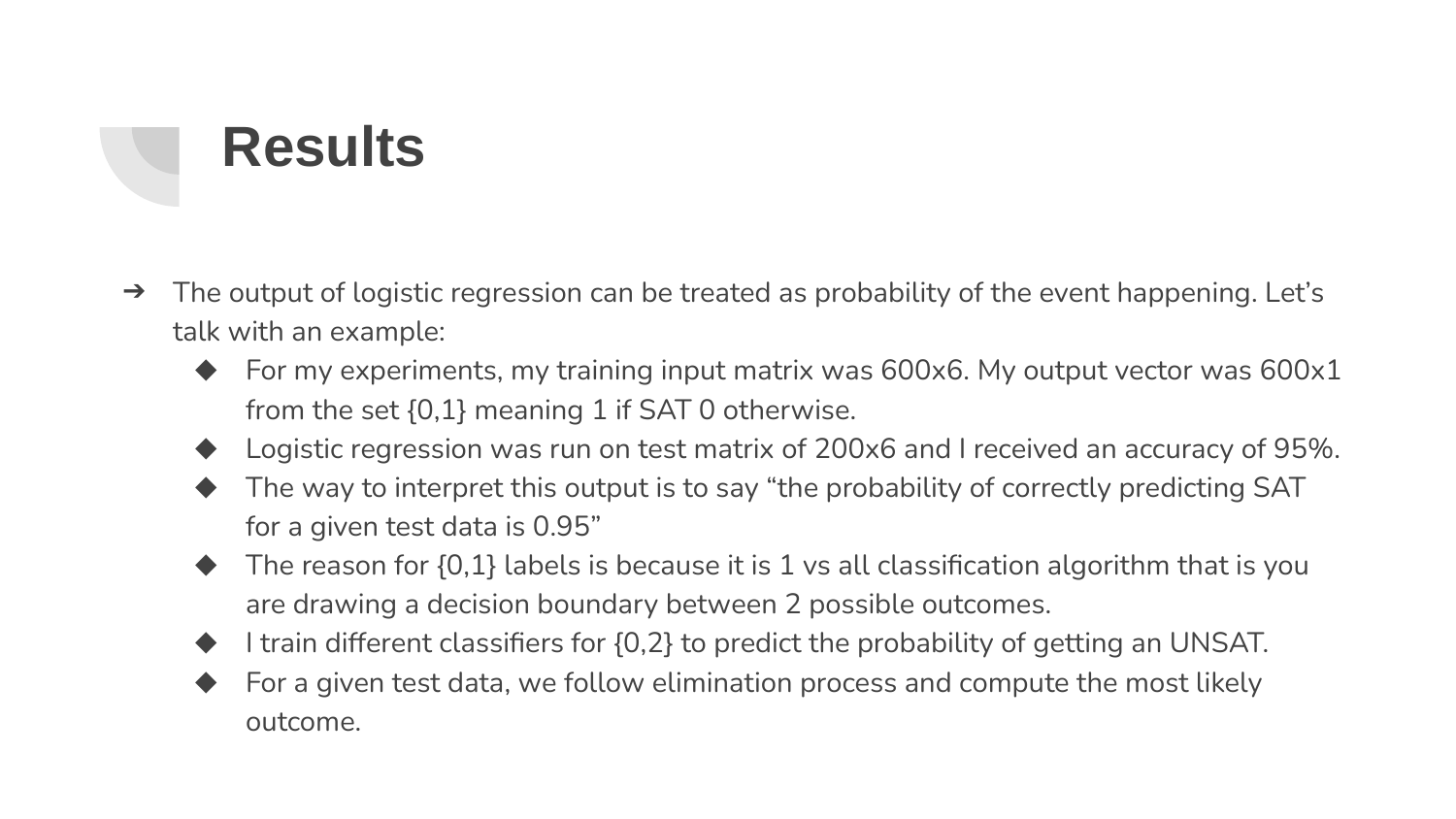

# Results

The output of logistic regression can be treated as probability of the event happening. Let’s talk with an example:
For my experiments, my training input matrix was 600x6. My output vector was 600x1 from the set {0,1} meaning 1 if SAT 0 otherwise.
Logistic regression was run on test matrix of 200x6 and I received an accuracy of 95%.
The way to interpret this output is to say “the probability of correctly predicting SAT for a given test data is 0.95”
The reason for {0,1} labels is because it is 1 vs all classification algorithm that is you are drawing a decision boundary between 2 possible outcomes.
I train different classifiers for {0,2} to predict the probability of getting an UNSAT.
For a given test data, we follow elimination process and compute the most likely outcome.